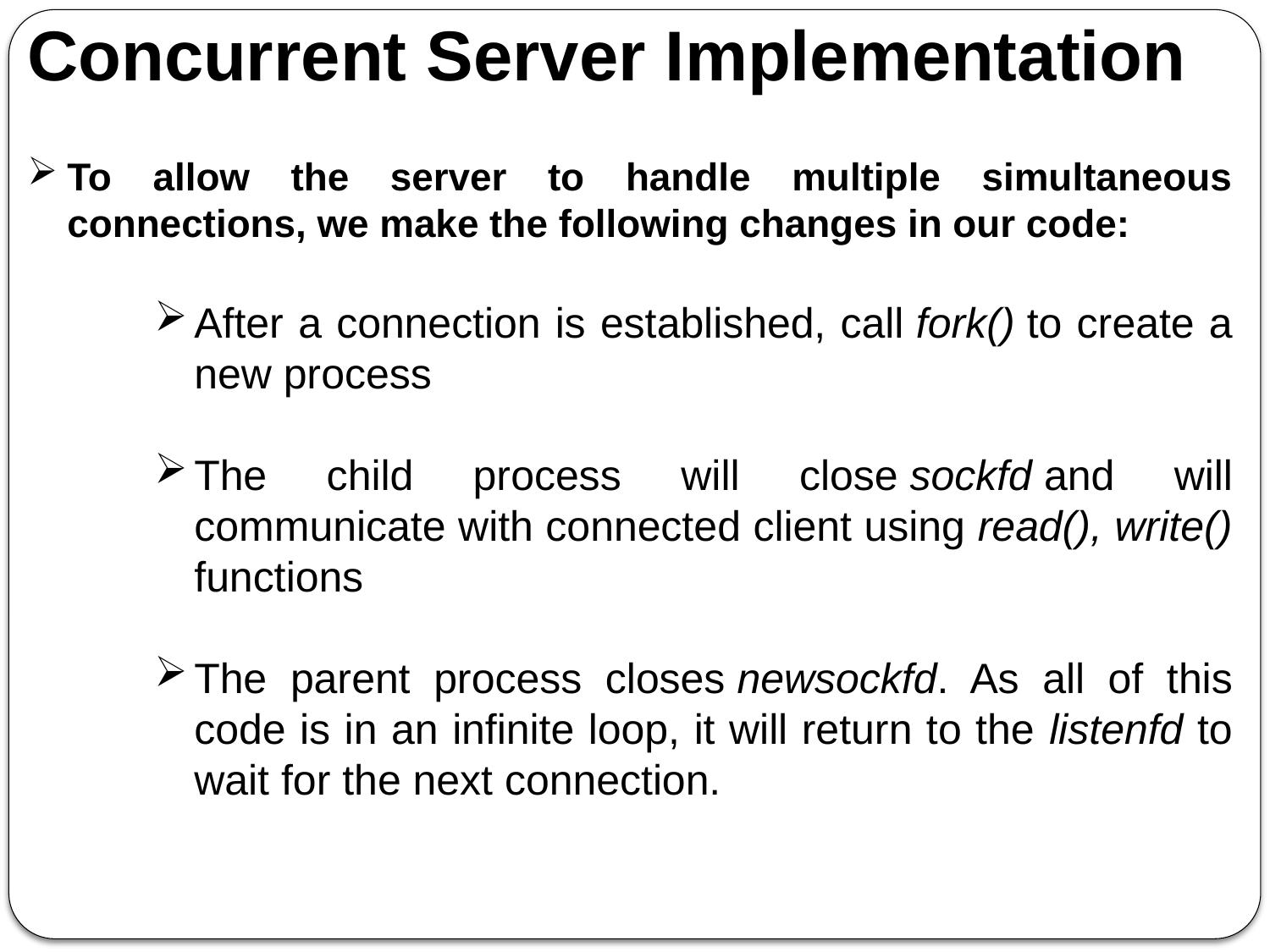

# Concurrent Server Implementation
To allow the server to handle multiple simultaneous connections, we make the following changes in our code:

After a connection is established, call fork() to create a new process

The child process will close sockfd and will communicate with connected client using read(), write() functions

The parent process closes newsockfd. As all of this code is in an infinite loop, it will return to the listenfd to wait for the next connection.